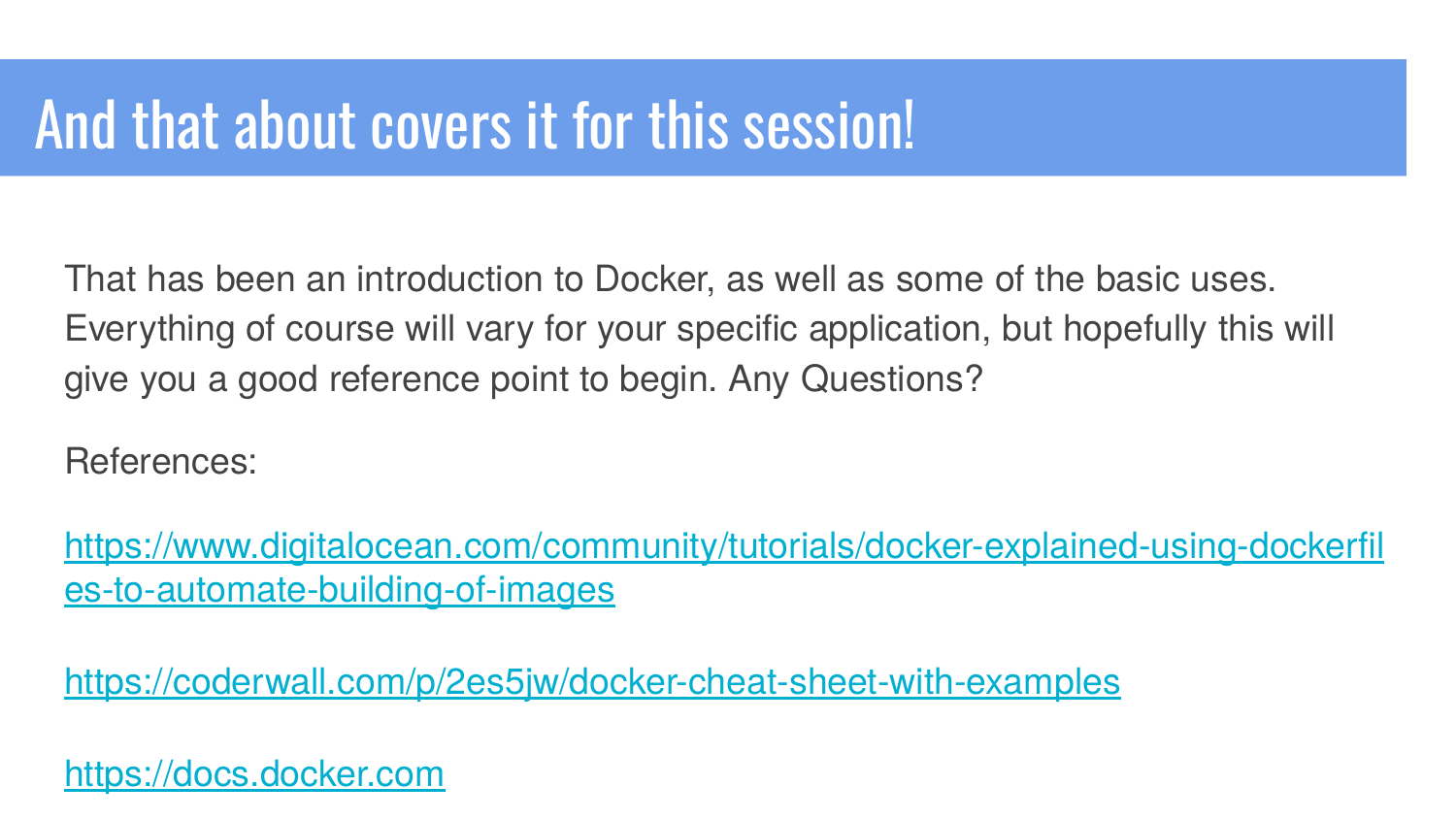

# And that about covers it for this session!
That has been an introduction to Docker, as well as some of the basic uses. Everything of course will vary for your specific application, but hopefully this will give you a good reference point to begin. Any Questions?
References:
https://www.digitalocean.com/community/tutorials/docker-explained-using-dockerfiles-to-automate-building-of-images
https://coderwall.com/p/2es5jw/docker-cheat-sheet-with-examples
https://docs.docker.com